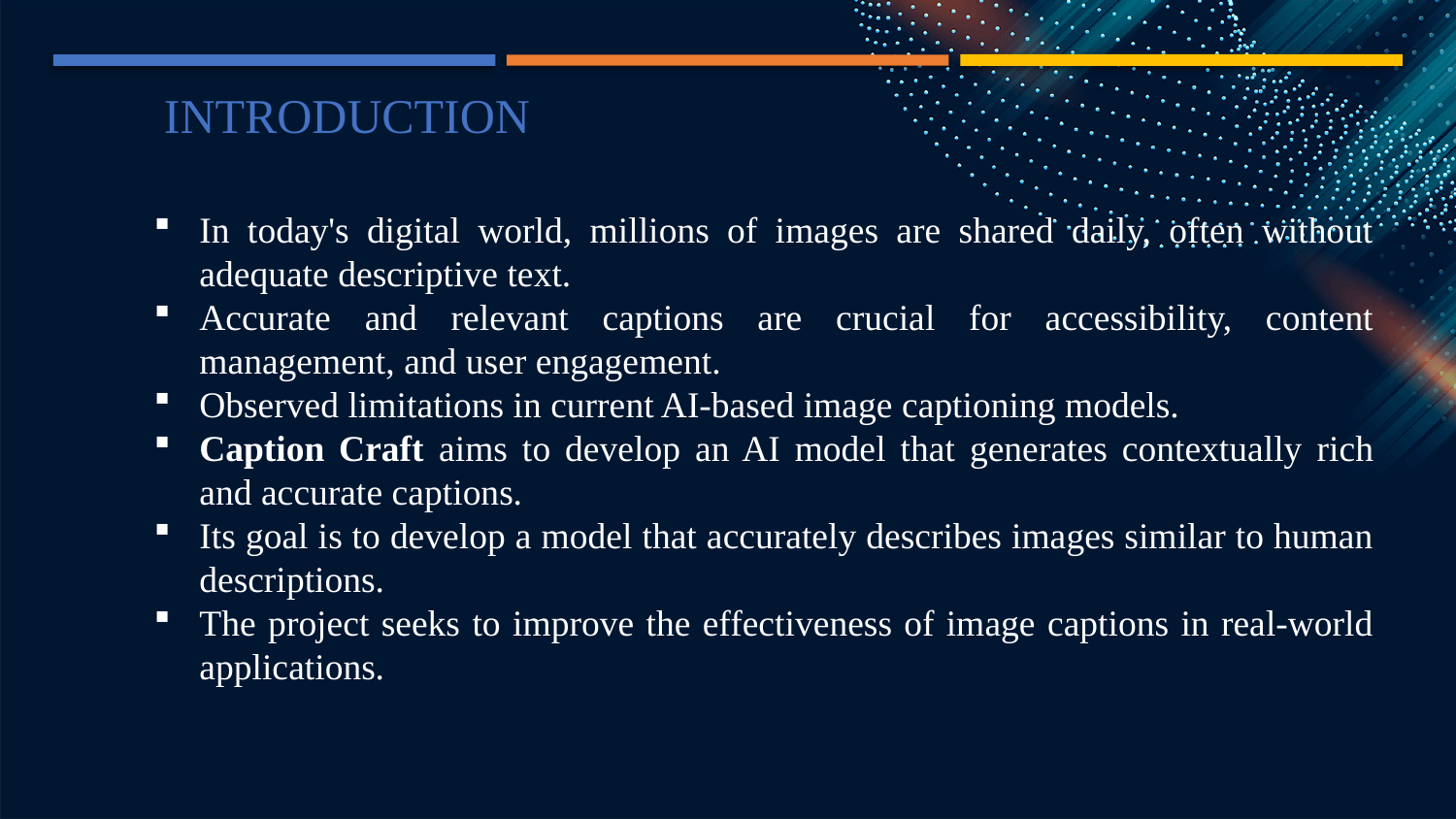

# INTRODUCTION

In today's digital world, millions of images are shared daily, often without adequate descriptive text.
Accurate and relevant captions are crucial for accessibility, content management, and user engagement.
Observed limitations in current AI-based image captioning models.
Caption Craft aims to develop an AI model that generates contextually rich and accurate captions.
Its goal is to develop a model that accurately describes images similar to human descriptions.
The project seeks to improve the effectiveness of image captions in real-world applications.